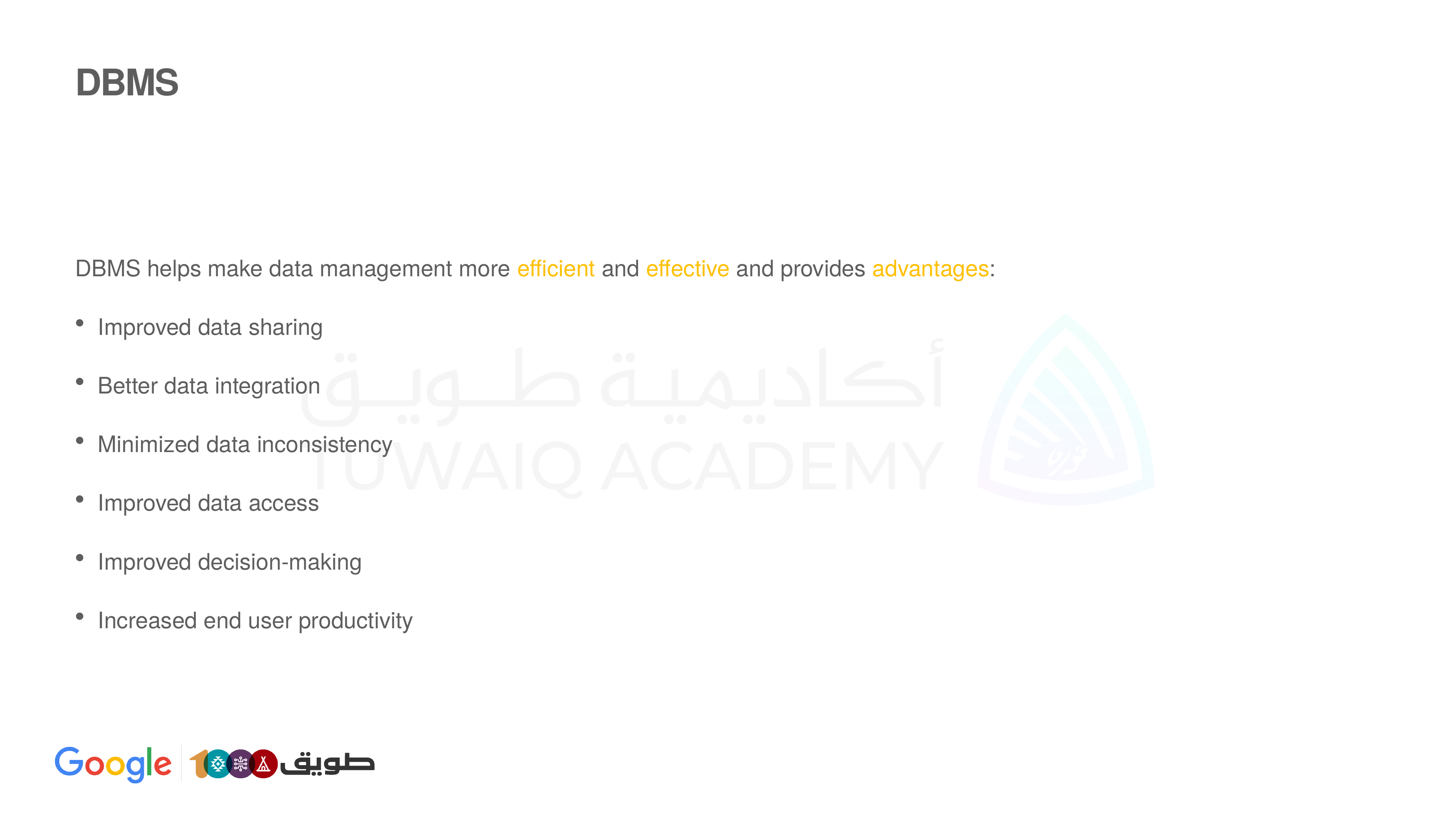

# DBMS

DBMS helps make data management more efficient and effective and provides advantages:
Improved data sharing
Better data integration
Minimized data inconsistency
Improved data access
Improved decision-making
Increased end user productivity